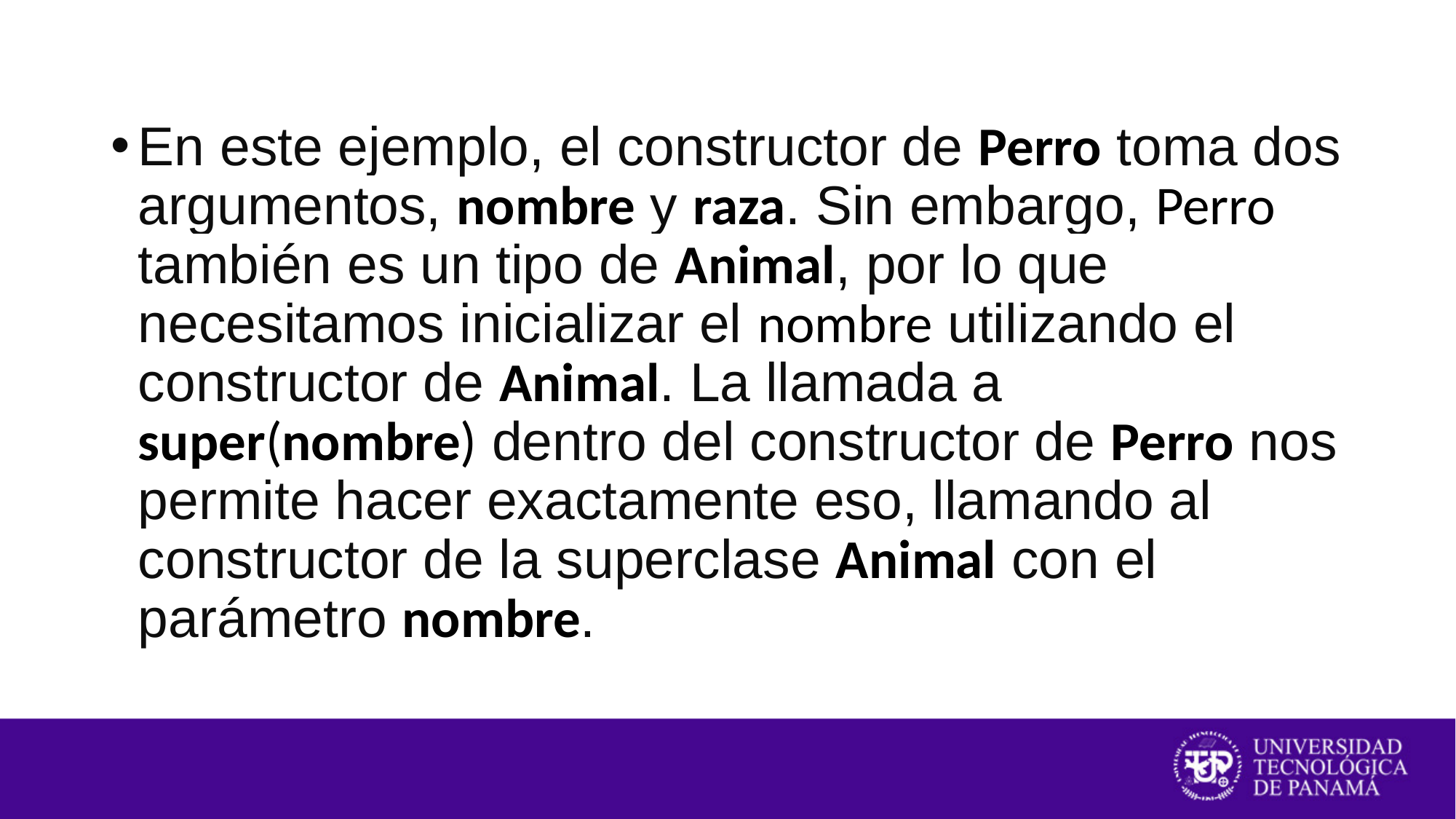

En este ejemplo, el constructor de Perro toma dos argumentos, nombre y raza. Sin embargo, Perro también es un tipo de Animal, por lo que necesitamos inicializar el nombre utilizando el constructor de Animal. La llamada a super(nombre) dentro del constructor de Perro nos permite hacer exactamente eso, llamando al constructor de la superclase Animal con el parámetro nombre.